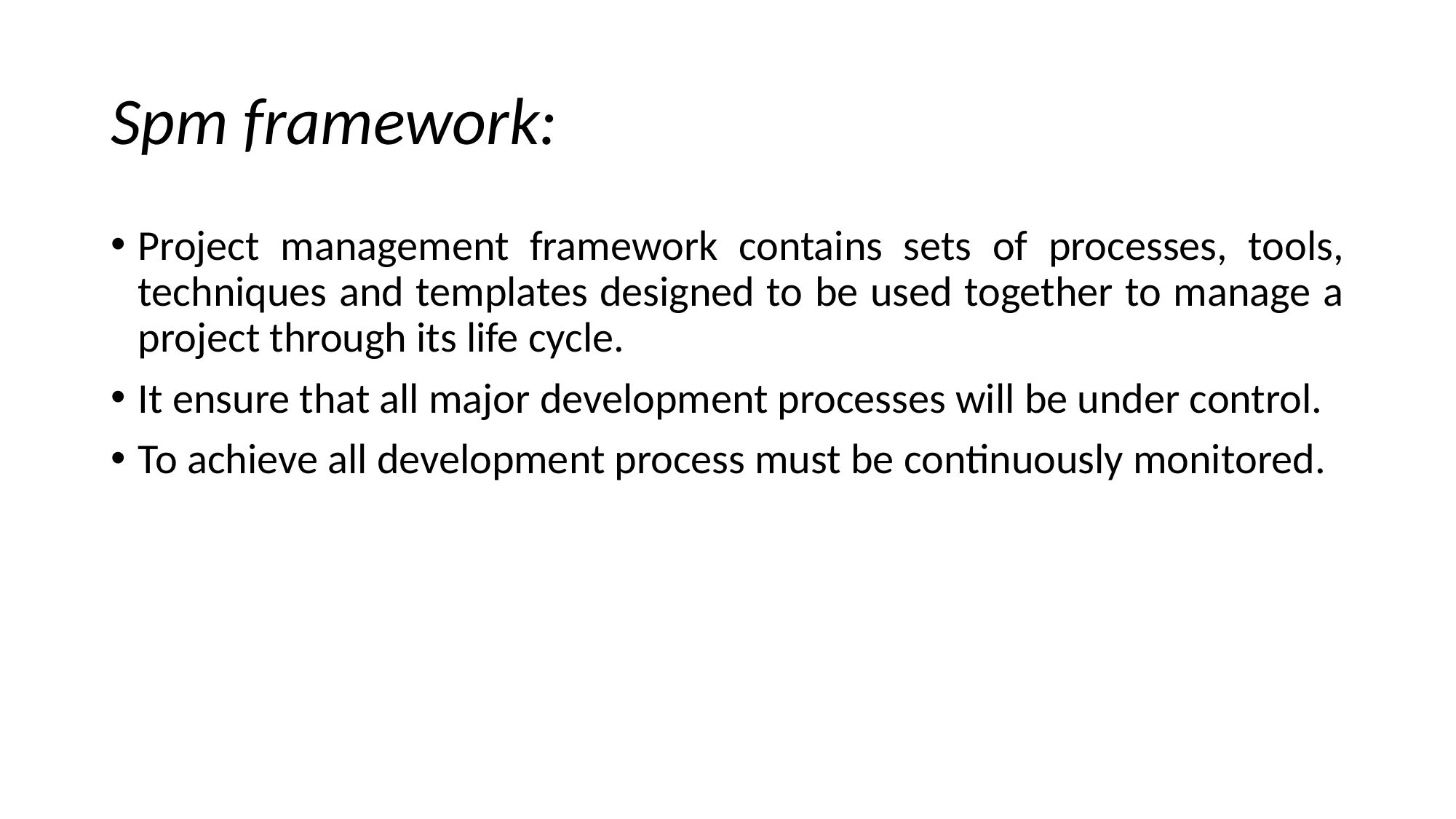

# Spm framework:
Project management framework contains sets of processes, tools, techniques and templates designed to be used together to manage a project through its life cycle.
It ensure that all major development processes will be under control.
To achieve all development process must be continuously monitored.